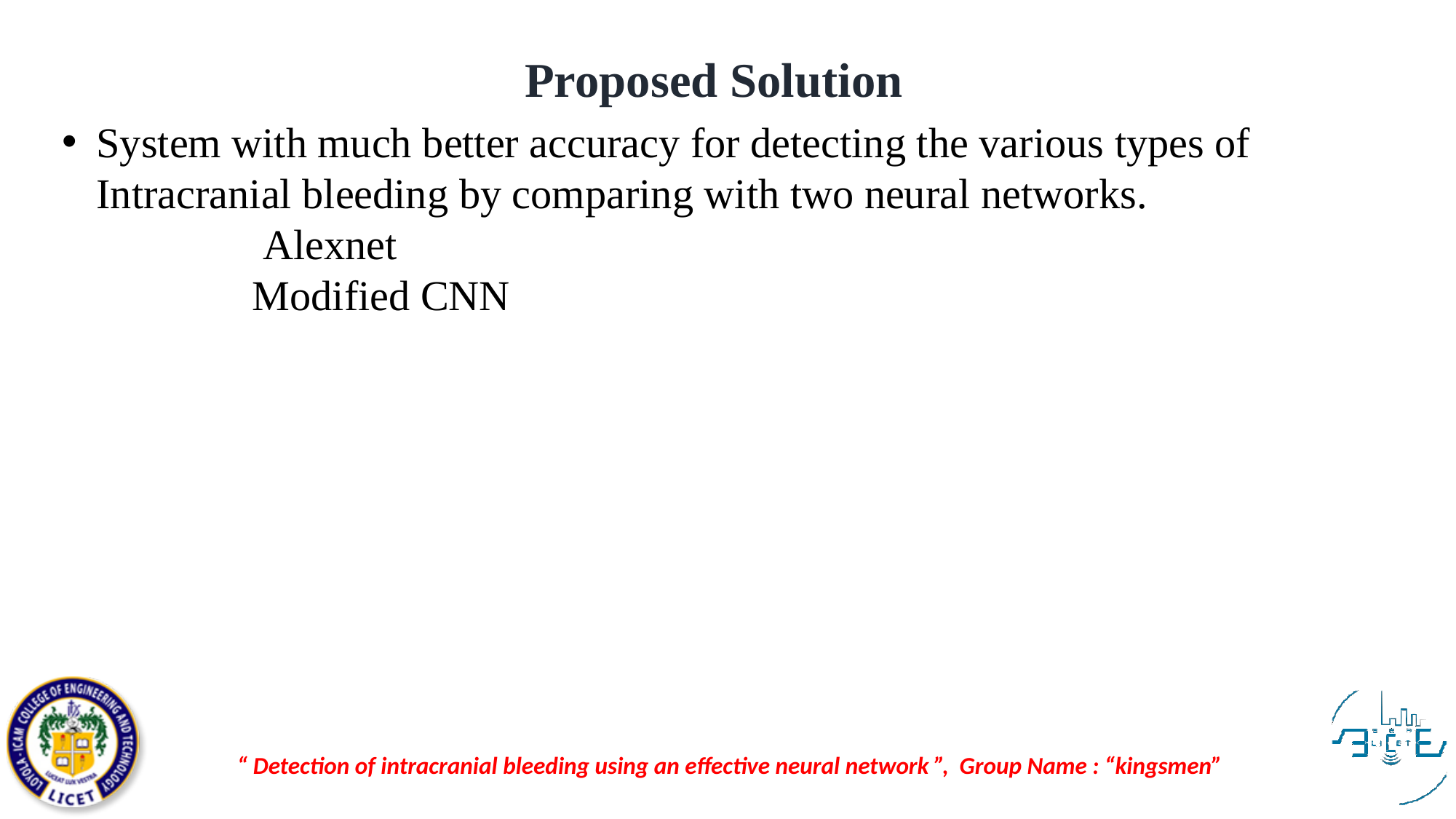

Proposed Solution
System with much better accuracy for detecting the various types of Intracranial bleeding by comparing with two neural networks.
                   Alexnet
                  Modified CNN

“ Detection of intracranial bleeding using an effective neural network ”,  Group Name : “kingsmen”